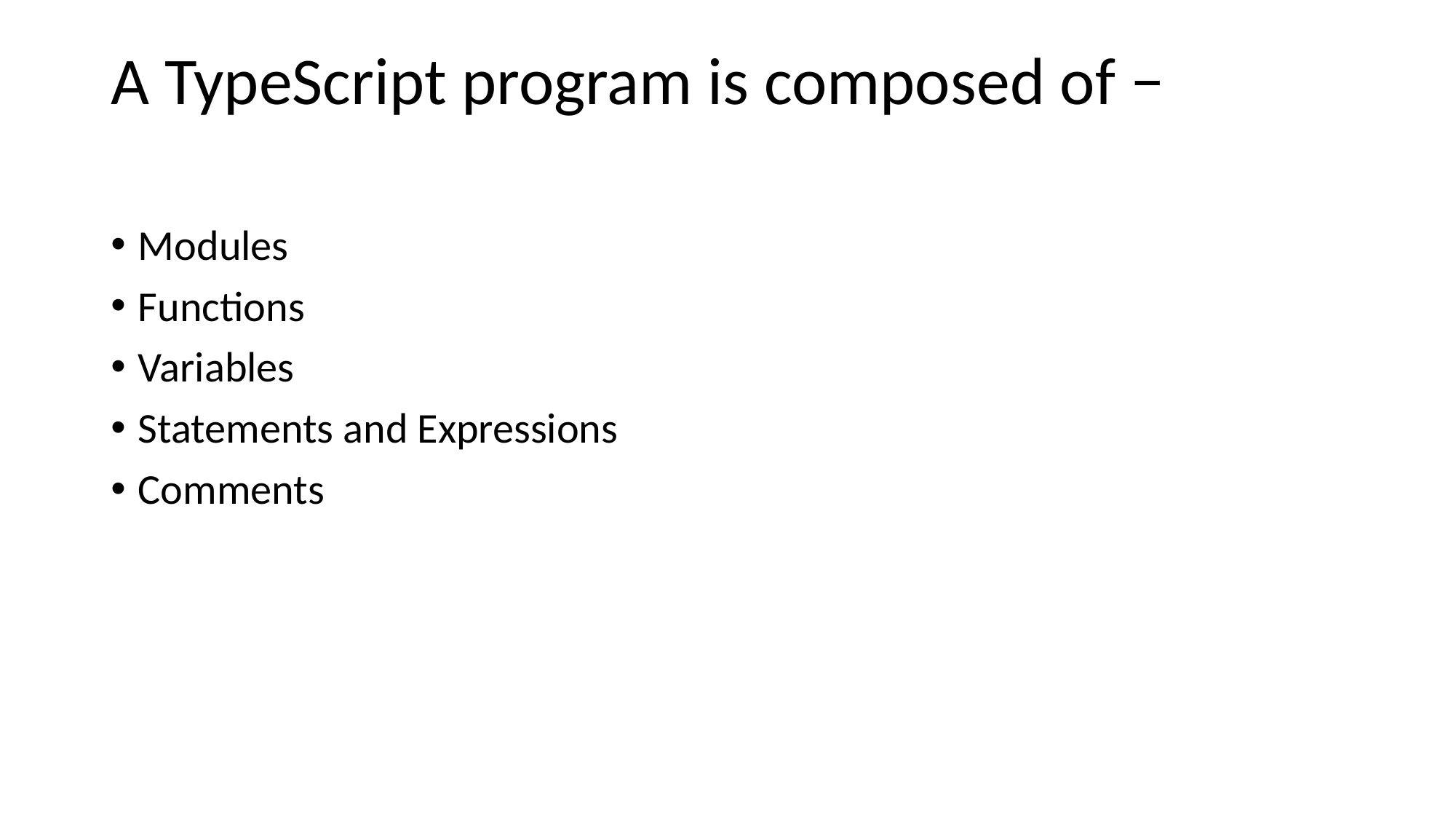

# A TypeScript program is composed of −
Modules
Functions
Variables
Statements and Expressions
Comments